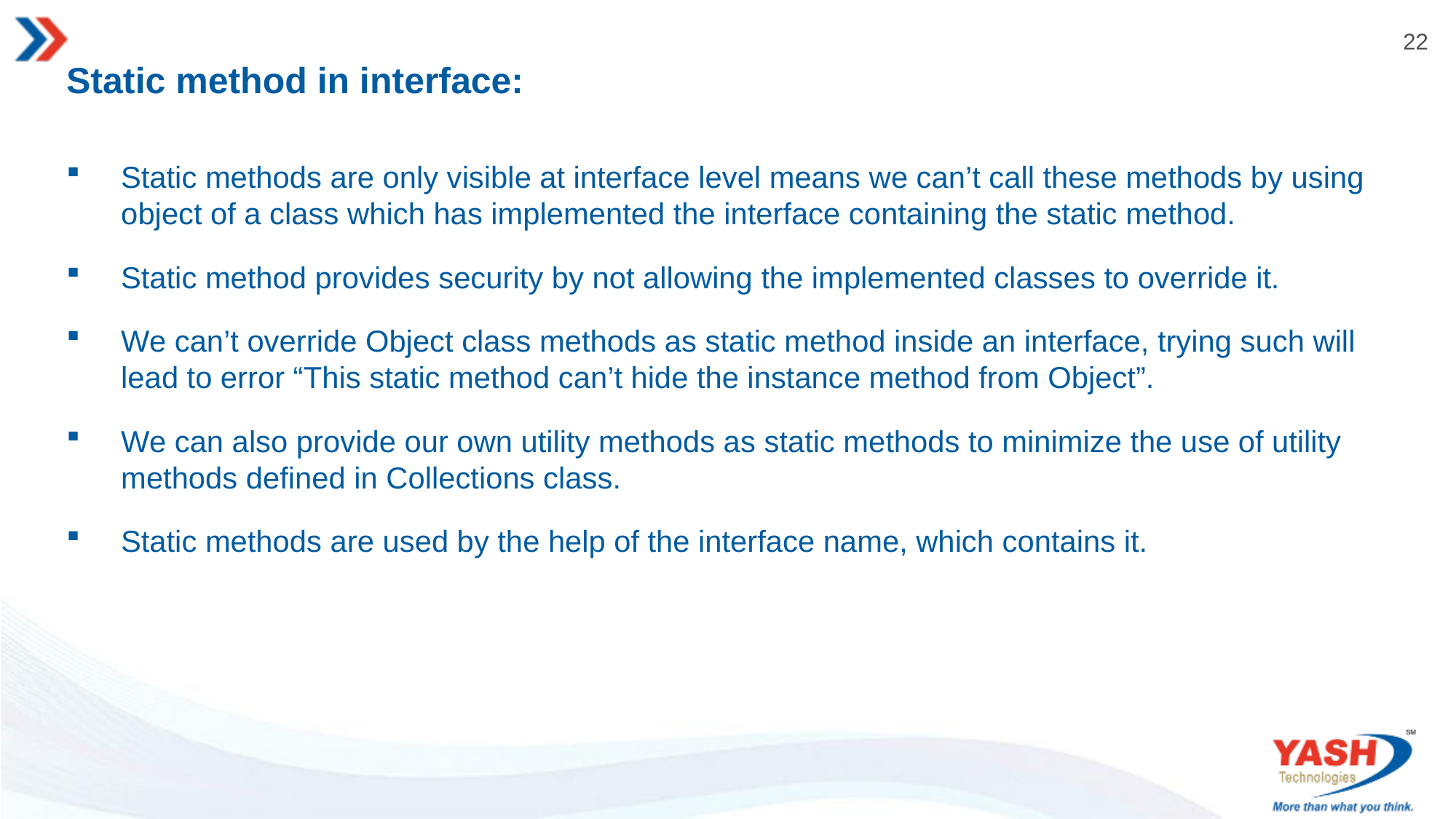

# Static method in interface:
Static methods are only visible at interface level means we can’t call these methods by using object of a class which has implemented the interface containing the static method.
Static method provides security by not allowing the implemented classes to override it.
We can’t override Object class methods as static method inside an interface, trying such will lead to error “This static method can’t hide the instance method from Object”.
We can also provide our own utility methods as static methods to minimize the use of utility methods defined in Collections class.
Static methods are used by the help of the interface name, which contains it.